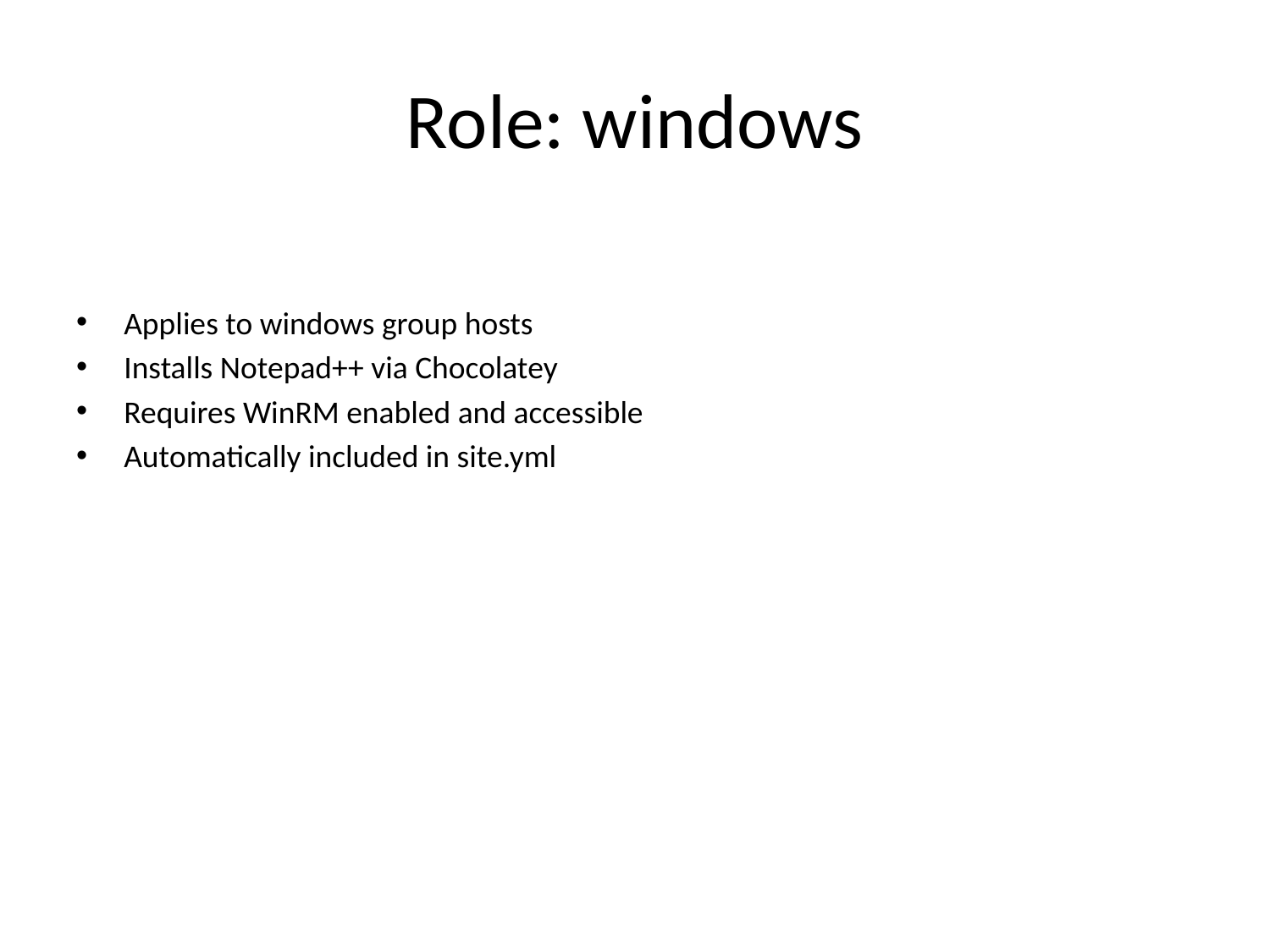

# Role: windows

Applies to windows group hosts
Installs Notepad++ via Chocolatey
Requires WinRM enabled and accessible
Automatically included in site.yml